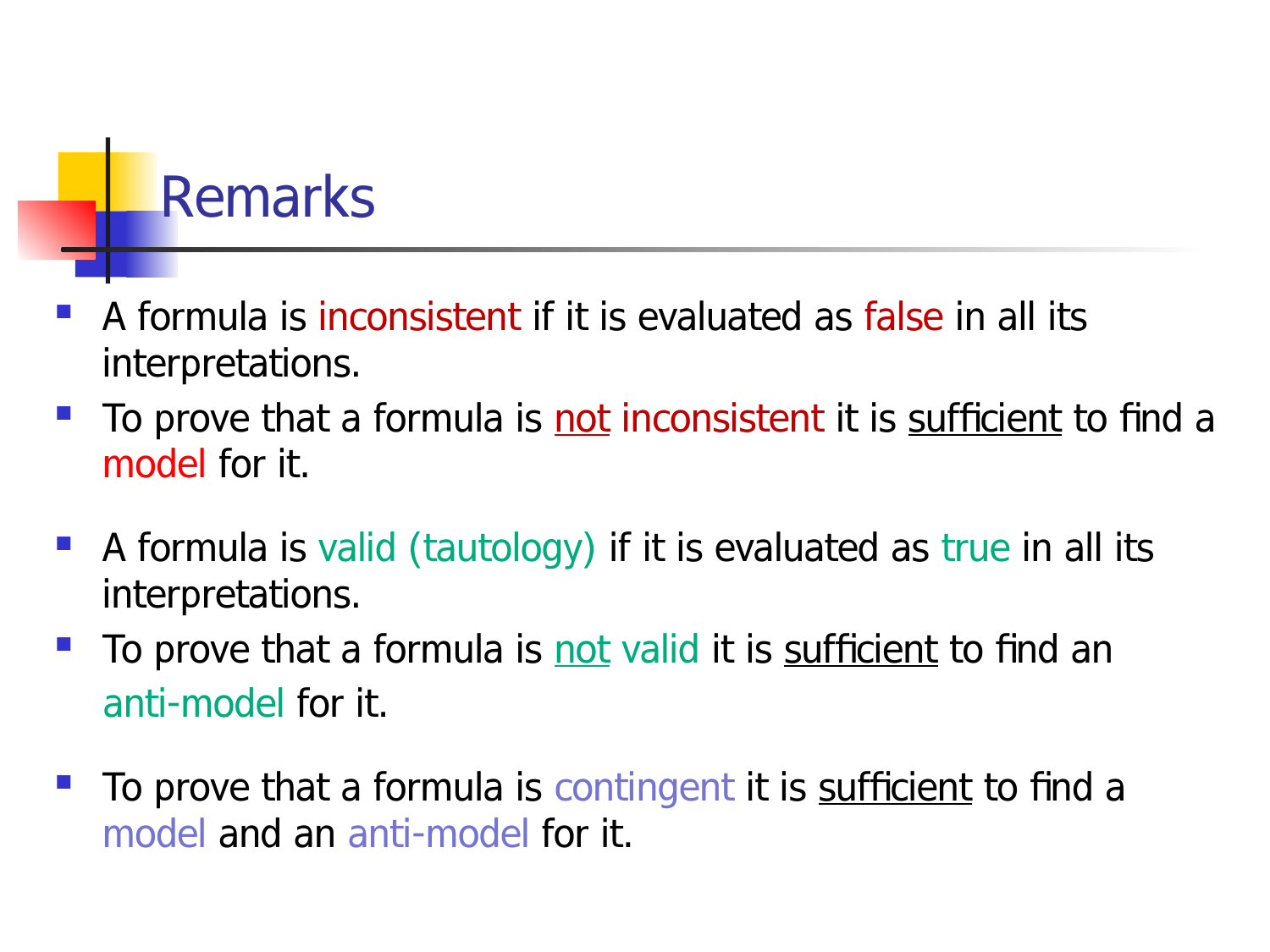

# Remarks
A formula is inconsistent if it is evaluated as false in all its interpretations.
To prove that a formula is not inconsistent it is sufficient to find a model for it.

A formula is valid (tautology) if it is evaluated as true in all its interpretations.
To prove that a formula is not valid it is sufficient to find an
    anti-model for it.

To prove that a formula is contingent it is sufficient to find a model and an anti-model for it.